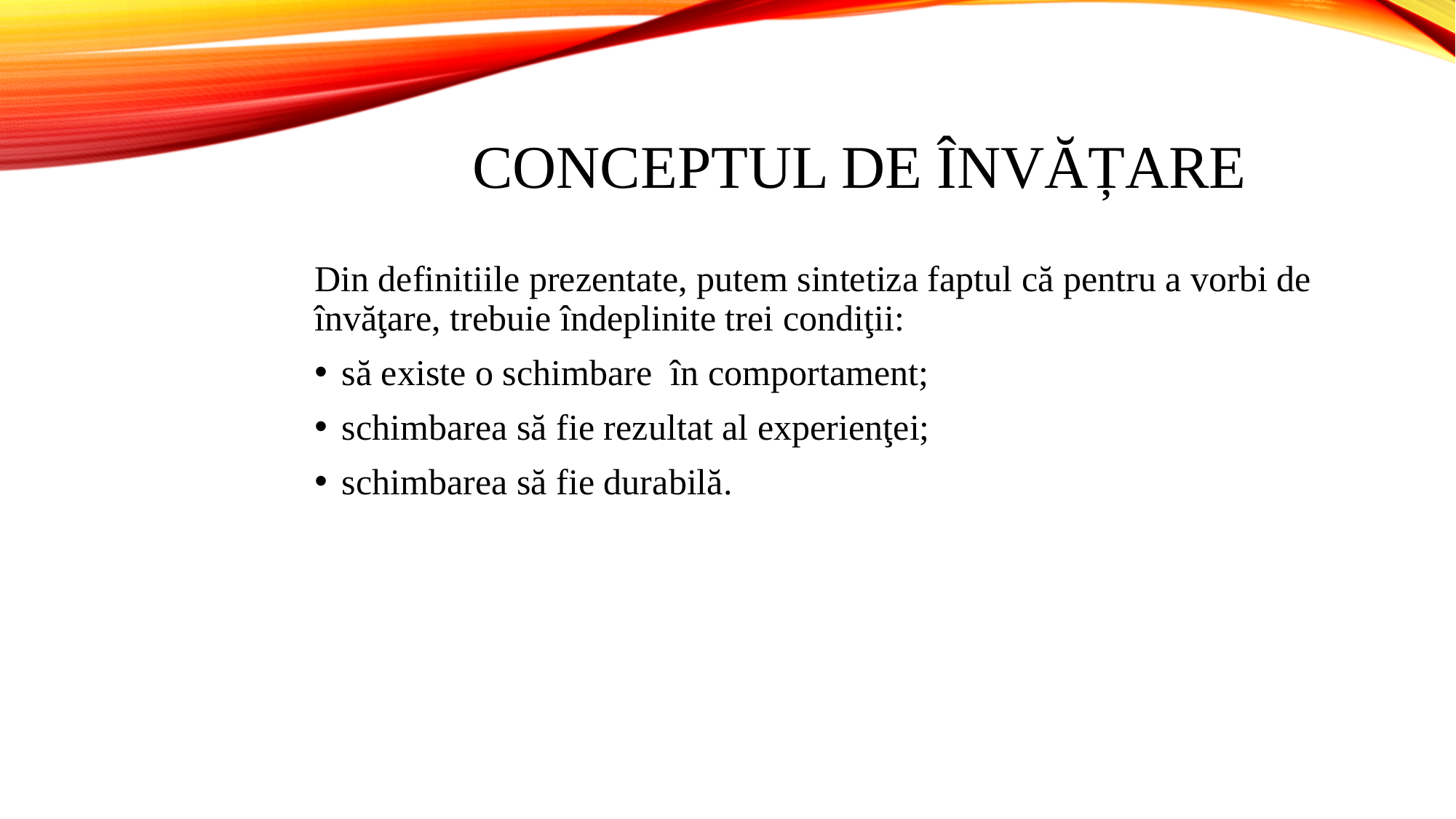

# CONCEPTUL DE ÎNVĂȚARE
Din definitiile prezentate, putem sintetiza faptul că pentru a vorbi de învăţare, trebuie îndeplinite trei condiţii:
să existe o schimbare  în comportament;
schimbarea să fie rezultat al experienţei;
schimbarea să fie durabilă.